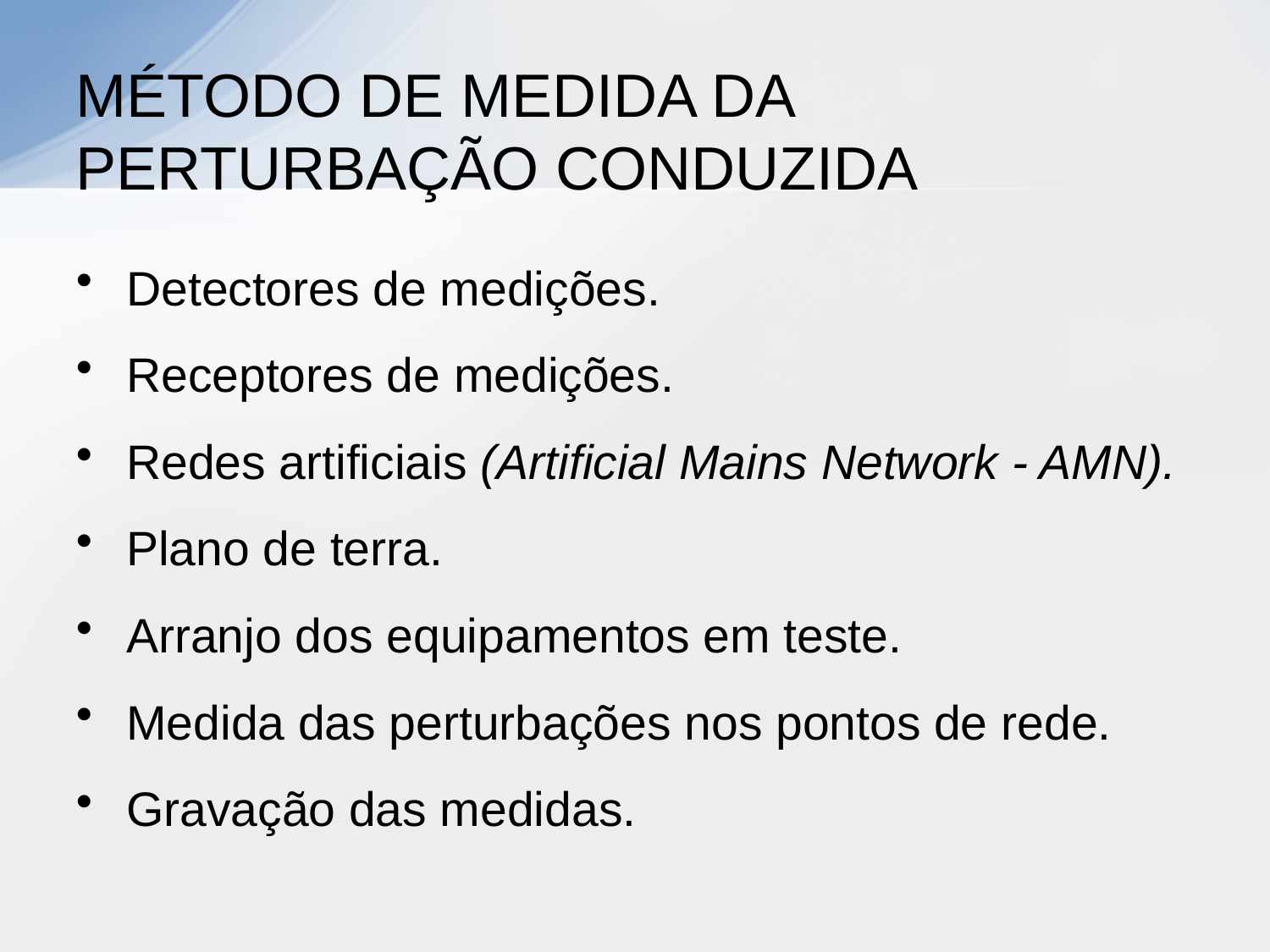

# MÉTODO DE MEDIDA DA PERTURBAÇÃO CONDUZIDA
Detectores de medições.
Receptores de medições.
Redes artificiais (Artificial Mains Network - AMN).
Plano de terra.
Arranjo dos equipamentos em teste.
Medida das perturbações nos pontos de rede.
Gravação das medidas.